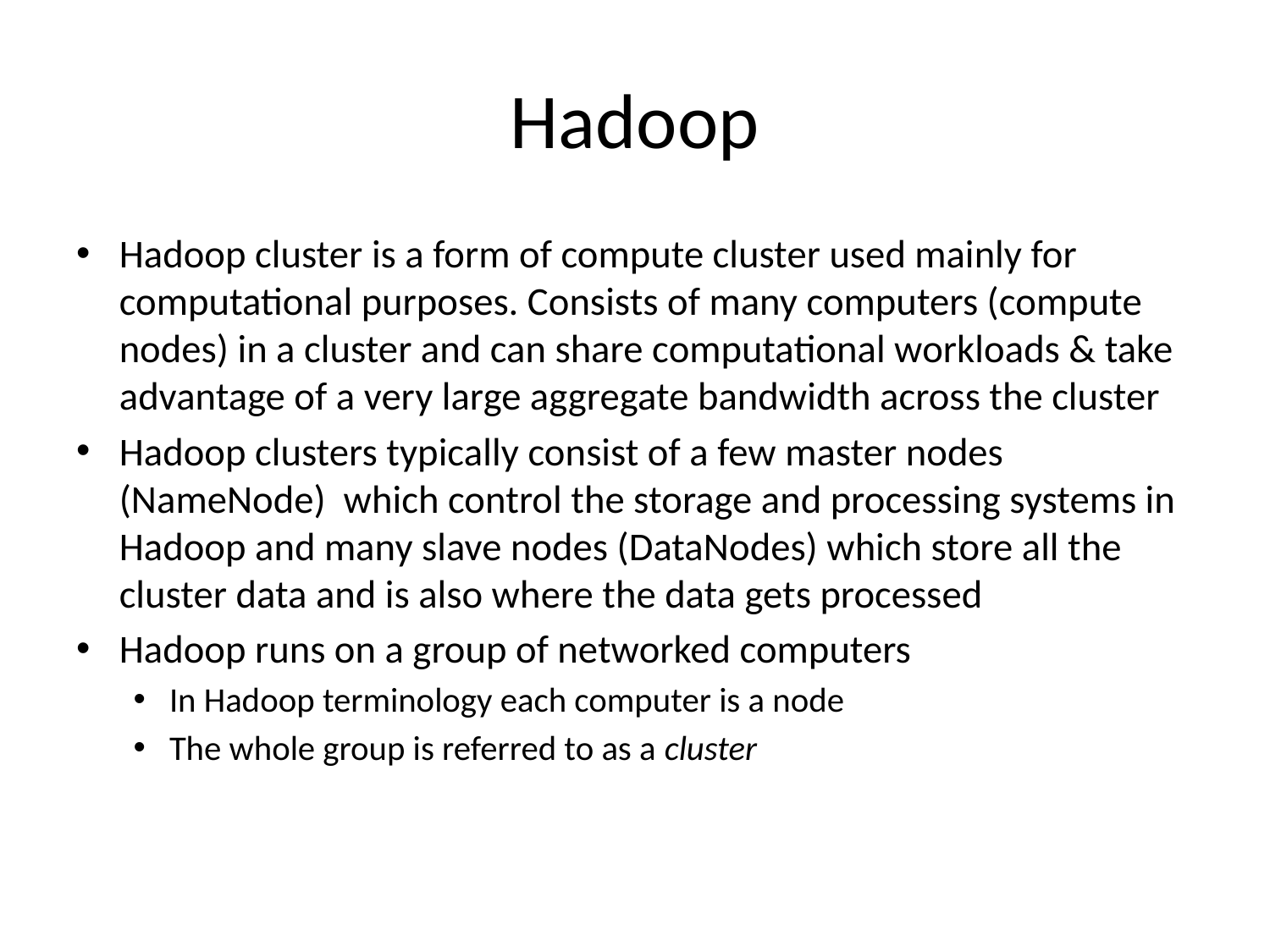

# Hadoop
Hadoop cluster is a form of compute cluster used mainly for computational purposes. Consists of many computers (compute nodes) in a cluster and can share computational workloads & take advantage of a very large aggregate bandwidth across the cluster
Hadoop clusters typically consist of a few master nodes (NameNode)  which control the storage and processing systems in Hadoop and many slave nodes (DataNodes) which store all the cluster data and is also where the data gets processed
Hadoop runs on a group of networked computers
In Hadoop terminology each computer is a node
The whole group is referred to as a cluster